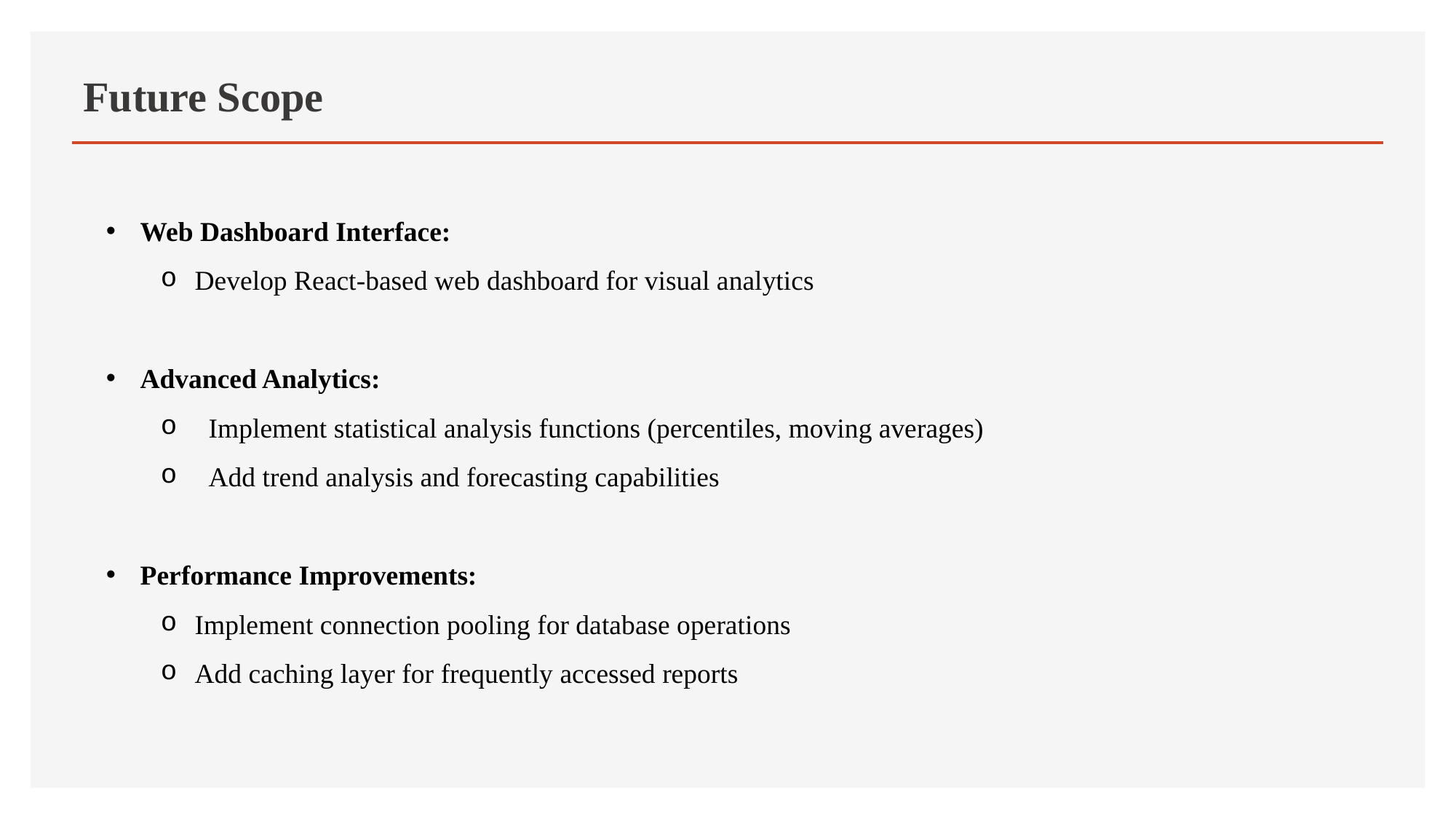

# Future Scope
Web Dashboard Interface:
Develop React-based web dashboard for visual analytics

Advanced Analytics:
  Implement statistical analysis functions (percentiles, moving averages)
  Add trend analysis and forecasting capabilities

Performance Improvements:
Implement connection pooling for database operations
Add caching layer for frequently accessed reports